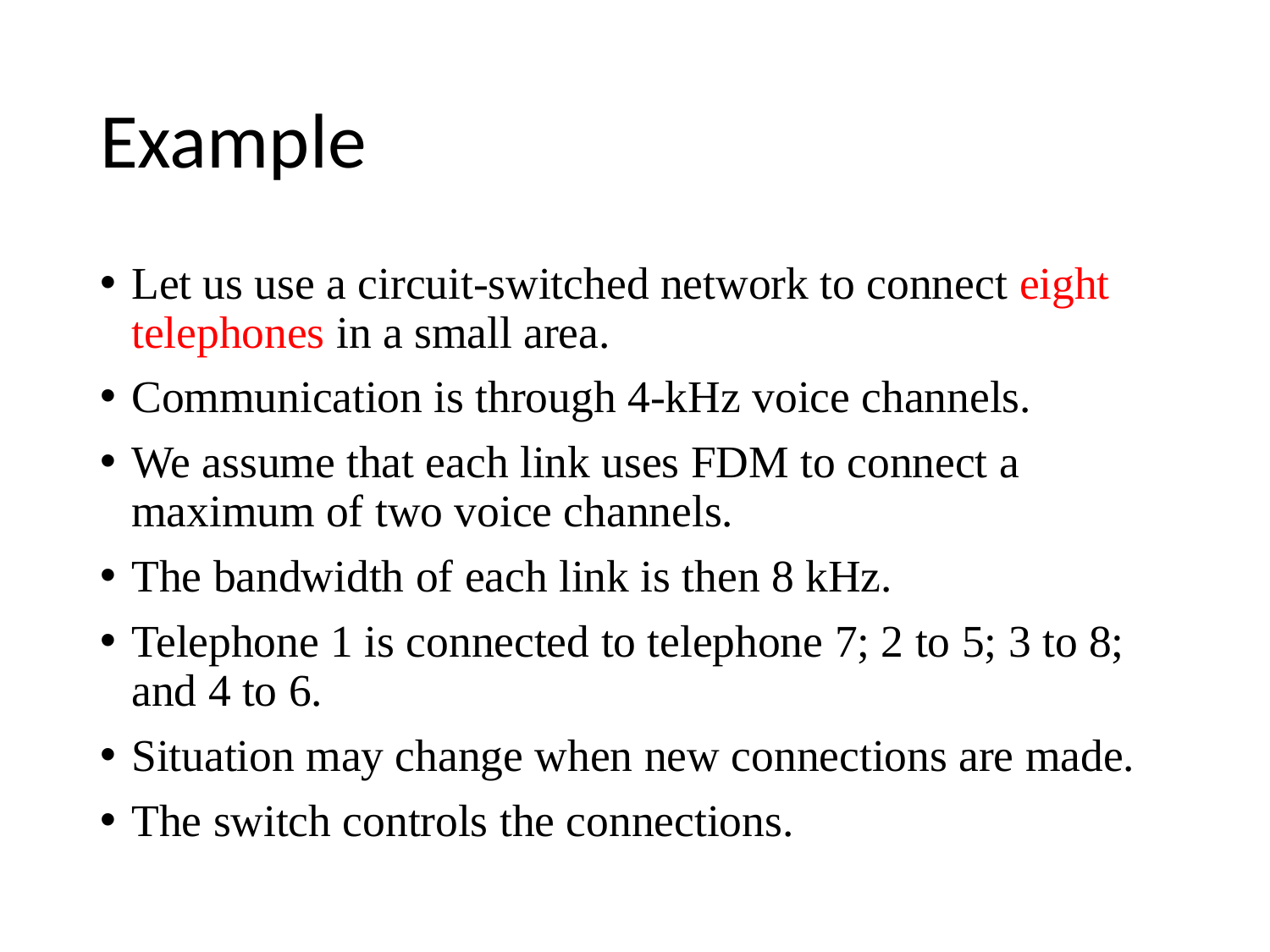

# Example
Let us use a circuit-switched network to connect eight telephones in a small area.
Communication is through 4-kHz voice channels.
We assume that each link uses FDM to connect a maximum of two voice channels.
The bandwidth of each link is then 8 kHz.
Telephone 1 is connected to telephone 7; 2 to 5; 3 to 8; and 4 to 6.
Situation may change when new connections are made.
The switch controls the connections.